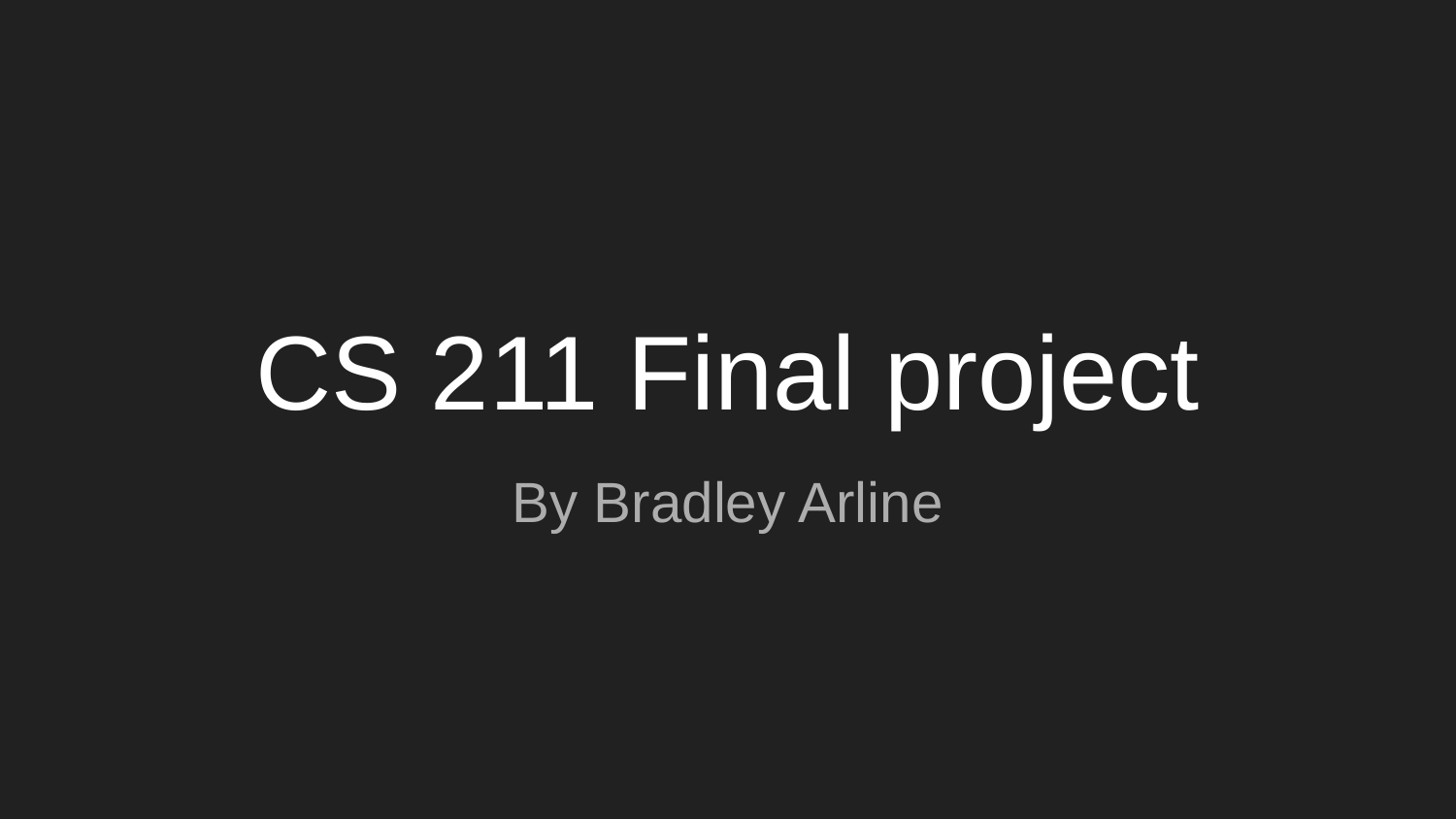

# CS 211 Final project
By Bradley Arline